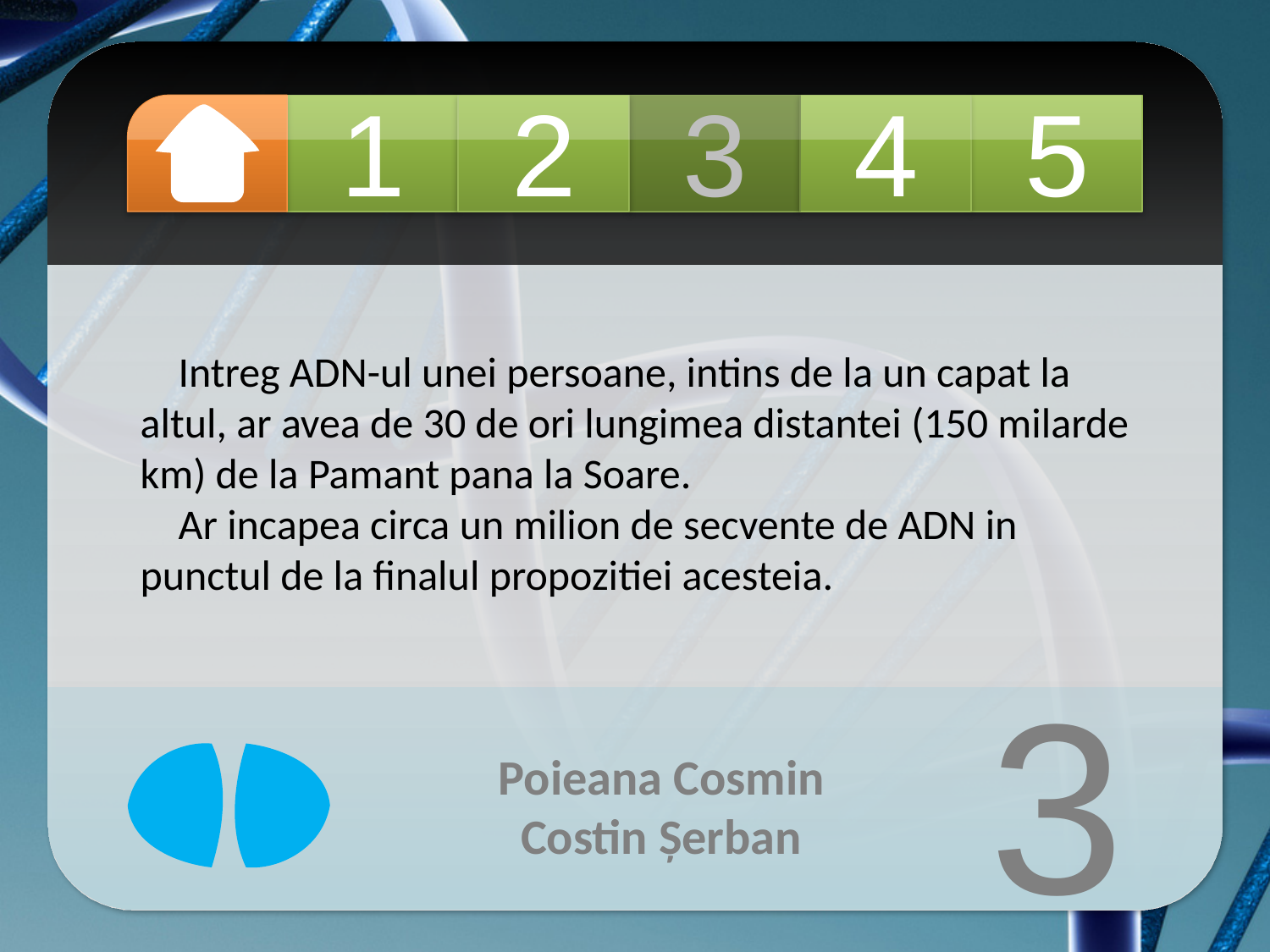

1
2
3
4
5

    Intreg ADN-ul unei persoane, intins de la un capat la altul, ar avea de 30 de ori lungimea distantei (150 milarde km) de la Pamant pana la Soare.
    Ar incapea circa un milion de secvente de ADN in punctul de la finalul propozitiei acesteia.
3
Poieana Cosmin
Costin Șerban